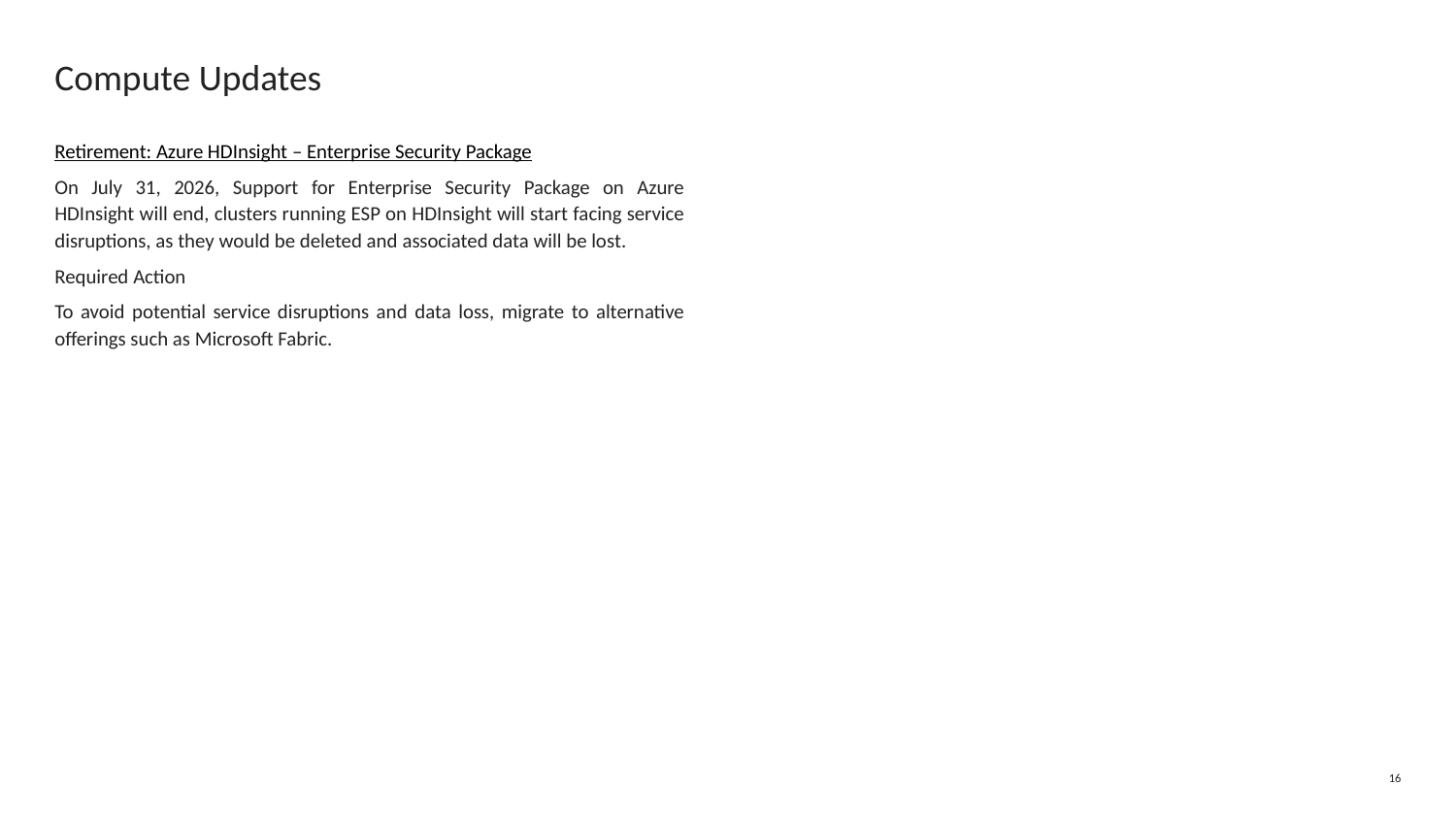

# Compute Updates
Retirement: Azure HDInsight – Enterprise Security Package
On July 31, 2026, Support for Enterprise Security Package on Azure HDInsight will end, clusters running ESP on HDInsight will start facing service disruptions, as they would be deleted and associated data will be lost.
Required Action
To avoid potential service disruptions and data loss, migrate to alternative offerings such as Microsoft Fabric.